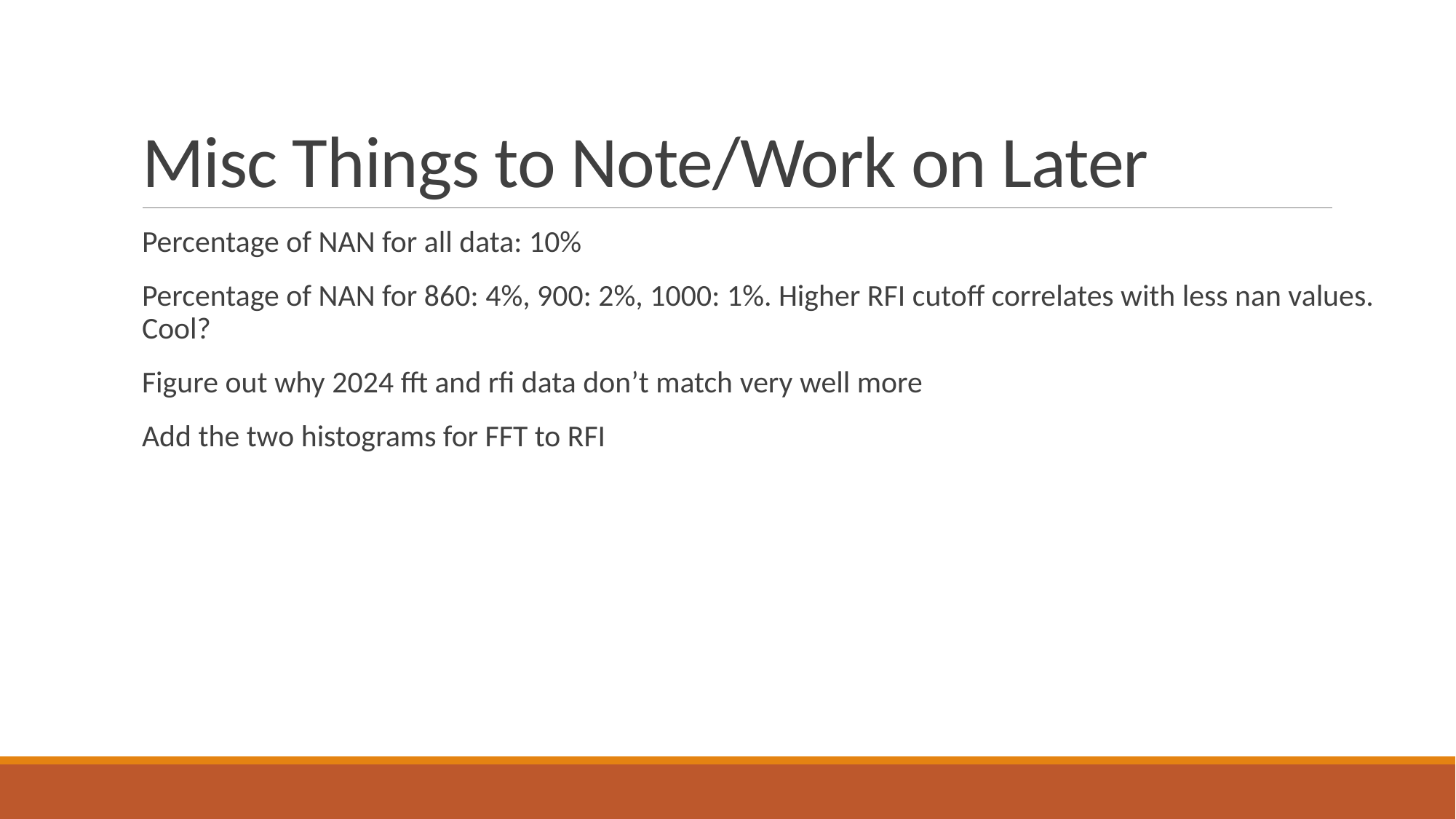

# Misc Things to Note/Work on Later
Percentage of NAN for all data: 10%
Percentage of NAN for 860: 4%, 900: 2%, 1000: 1%. Higher RFI cutoff correlates with less nan values. Cool?
Figure out why 2024 fft and rfi data don’t match very well more
Add the two histograms for FFT to RFI